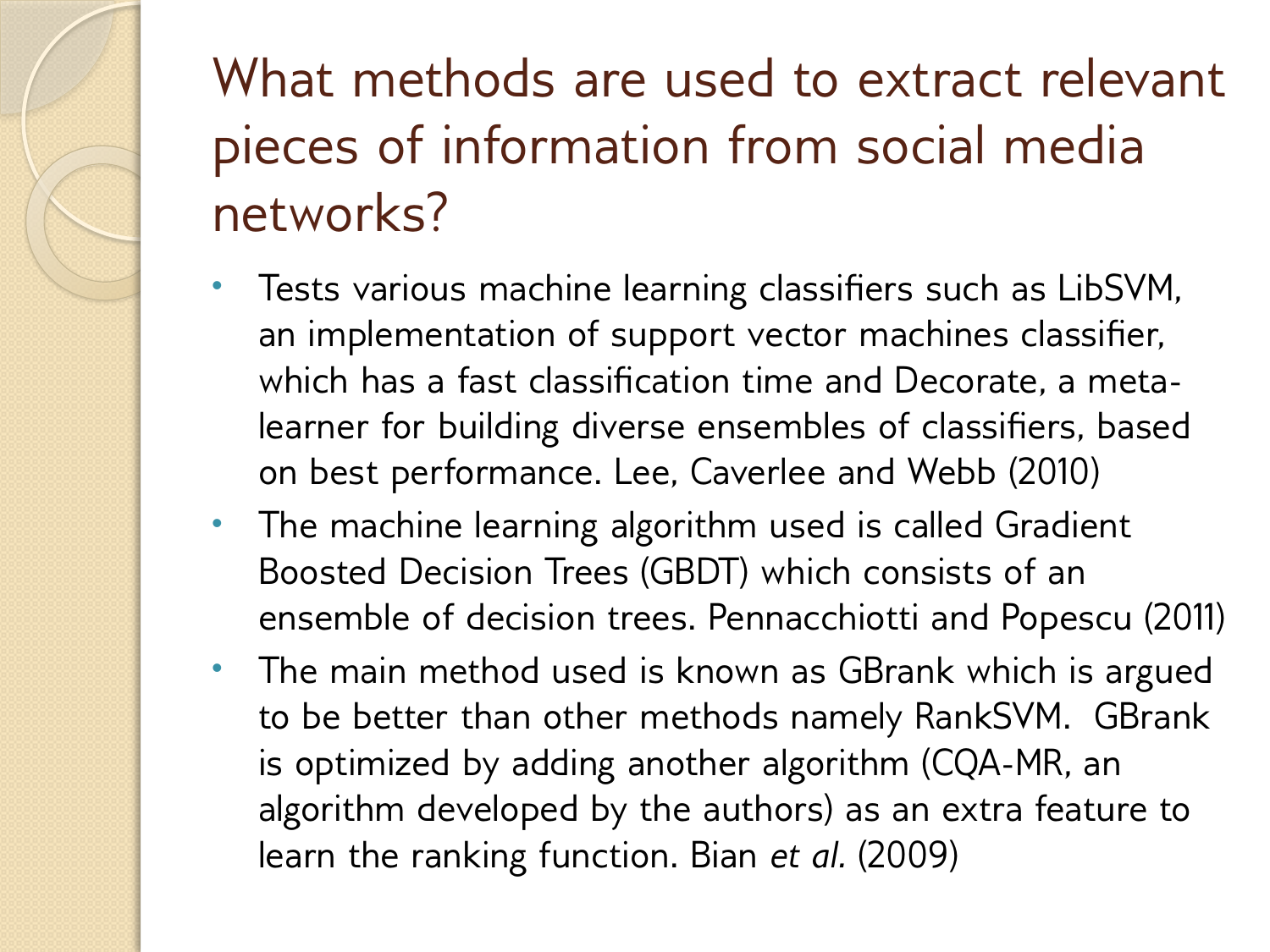

# What methods are used to extract relevant pieces of information from social media networks?
Tests various machine learning classifiers such as LibSVM, an implementation of support vector machines classifier, which has a fast classification time and Decorate, a meta-learner for building diverse ensembles of classifiers, based on best performance. Lee, Caverlee and Webb (2010)
The machine learning algorithm used is called Gradient Boosted Decision Trees (GBDT) which consists of an ensemble of decision trees. Pennacchiotti and Popescu (2011)
The main method used is known as GBrank which is argued to be better than other methods namely RankSVM.  GBrank is optimized by adding another algorithm (CQA-MR, an algorithm developed by the authors) as an extra feature to learn the ranking function. Bian et al. (2009)